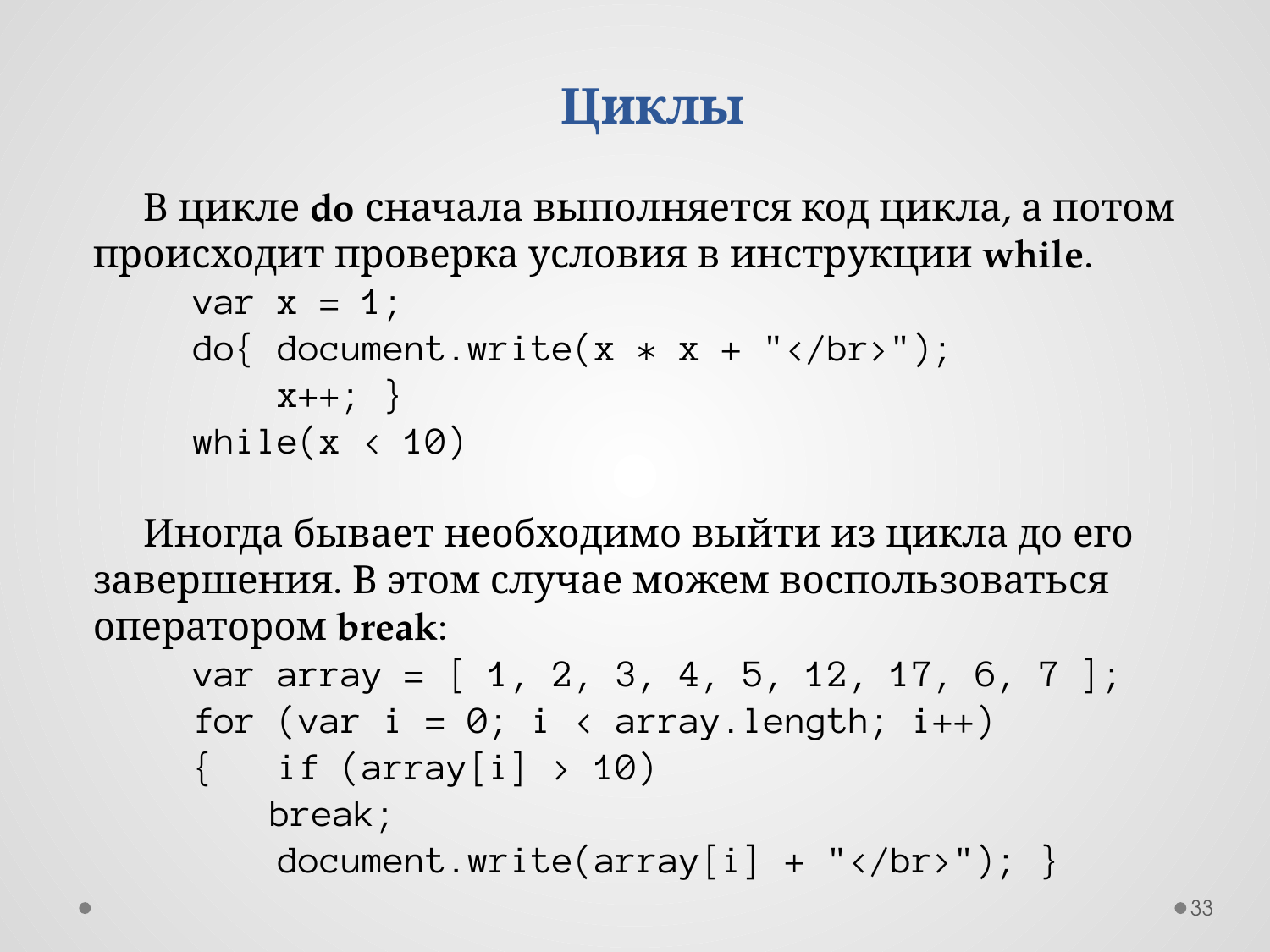

Циклы
В цикле do сначала выполняется код цикла, а потом происходит проверка условия в инструкции while.
var x = 1;
do{ document.write(x * x + "</br>");
    x++; }
while(x < 10)

Иногда бывает необходимо выйти из цикла до его завершения. В этом случае можем воспользоваться оператором break:
var array = [ 1, 2, 3, 4, 5, 12, 17, 6, 7 ];
for (var i = 0; i < array.length; i++)
{   if (array[i] > 10)
	break;
    document.write(array[i] + "</br>"); }
33